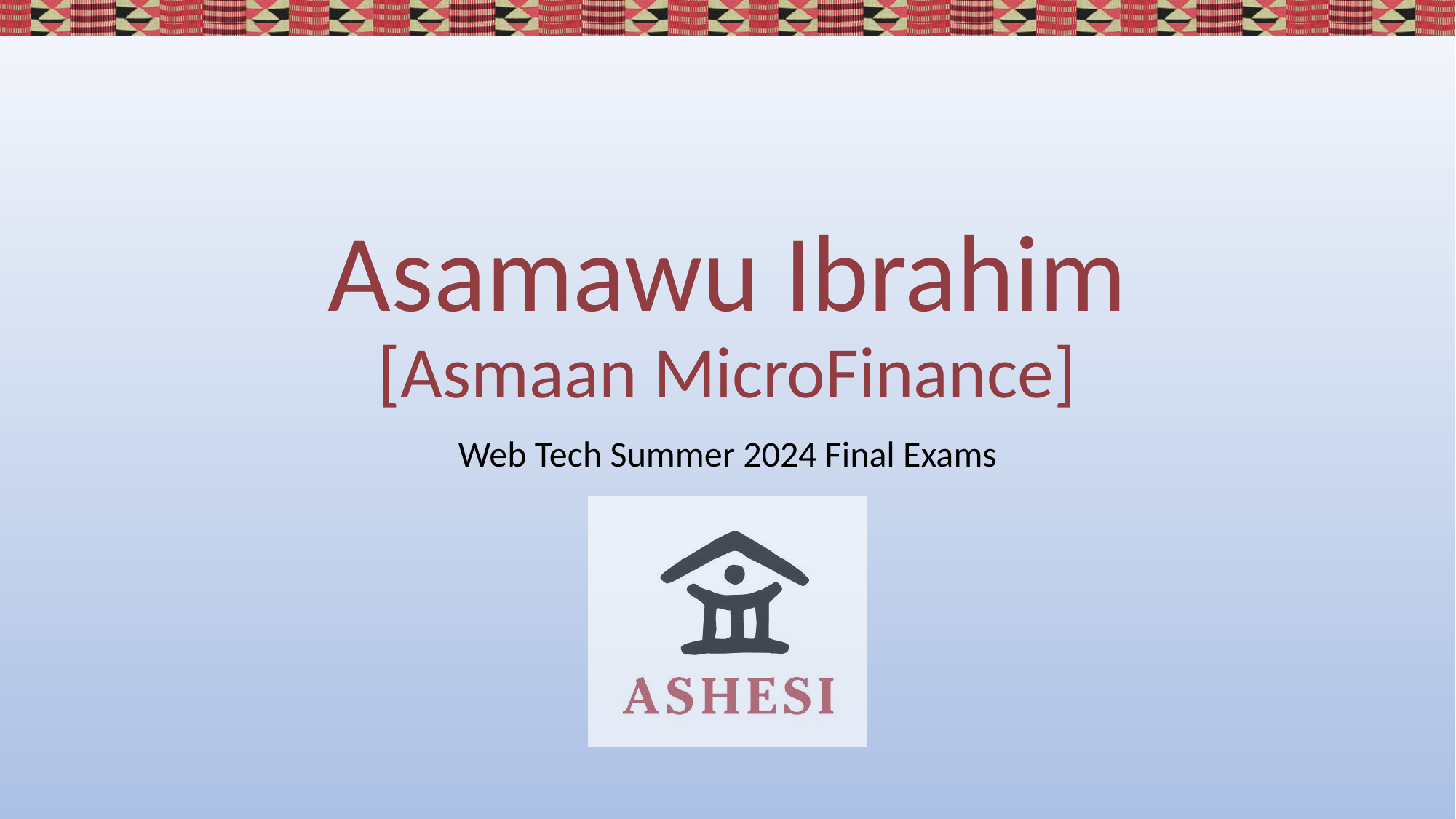

# Asamawu Ibrahim [Asmaan MicroFinance]
Web Tech Summer 2024 Final Exams